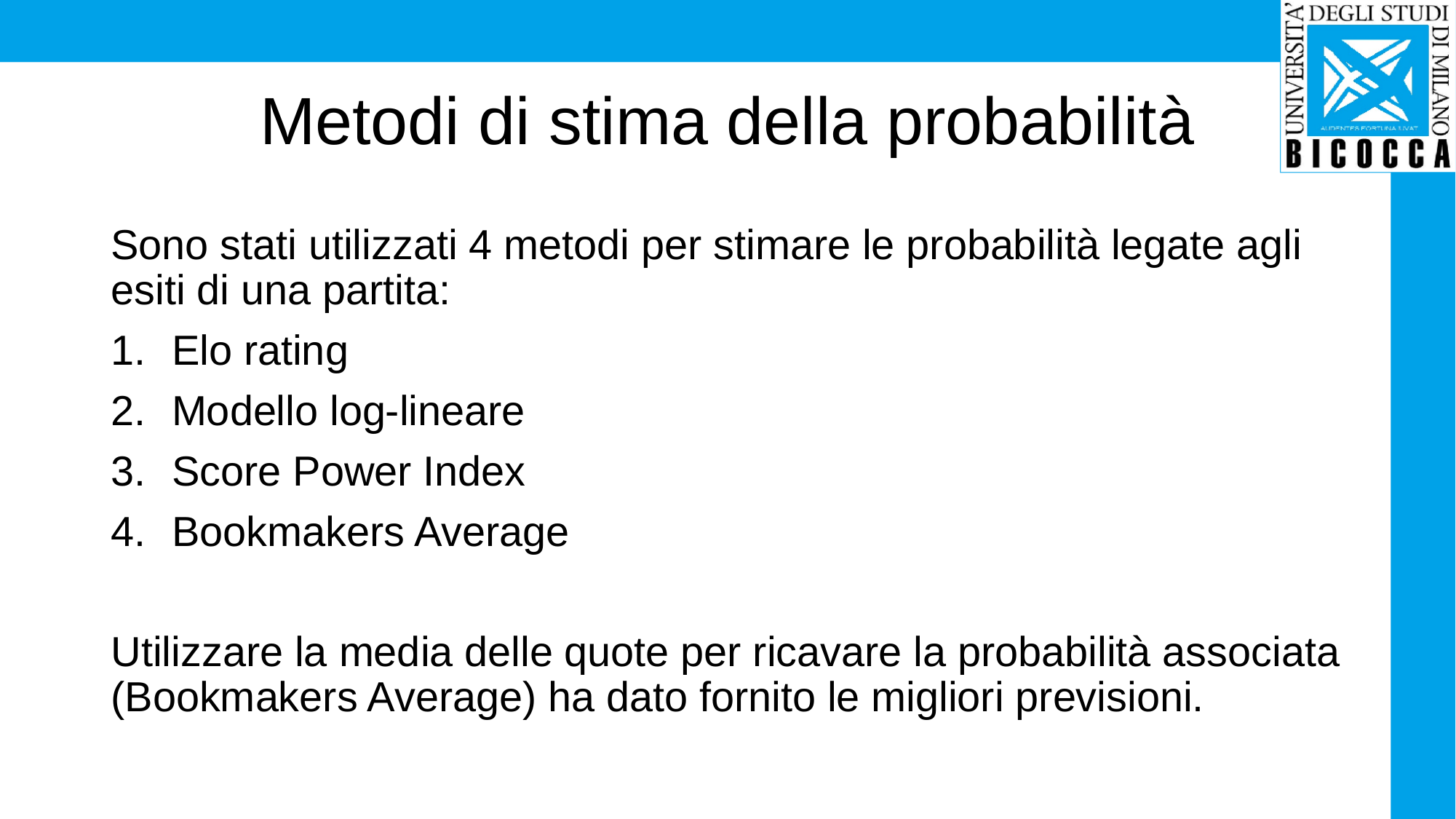

# Metodi di stima della probabilità
Sono stati utilizzati 4 metodi per stimare le probabilità legate agli esiti di una partita:
Elo rating
Modello log-lineare
Score Power Index
Bookmakers Average

Utilizzare la media delle quote per ricavare la probabilità associata (Bookmakers Average) ha dato fornito le migliori previsioni.